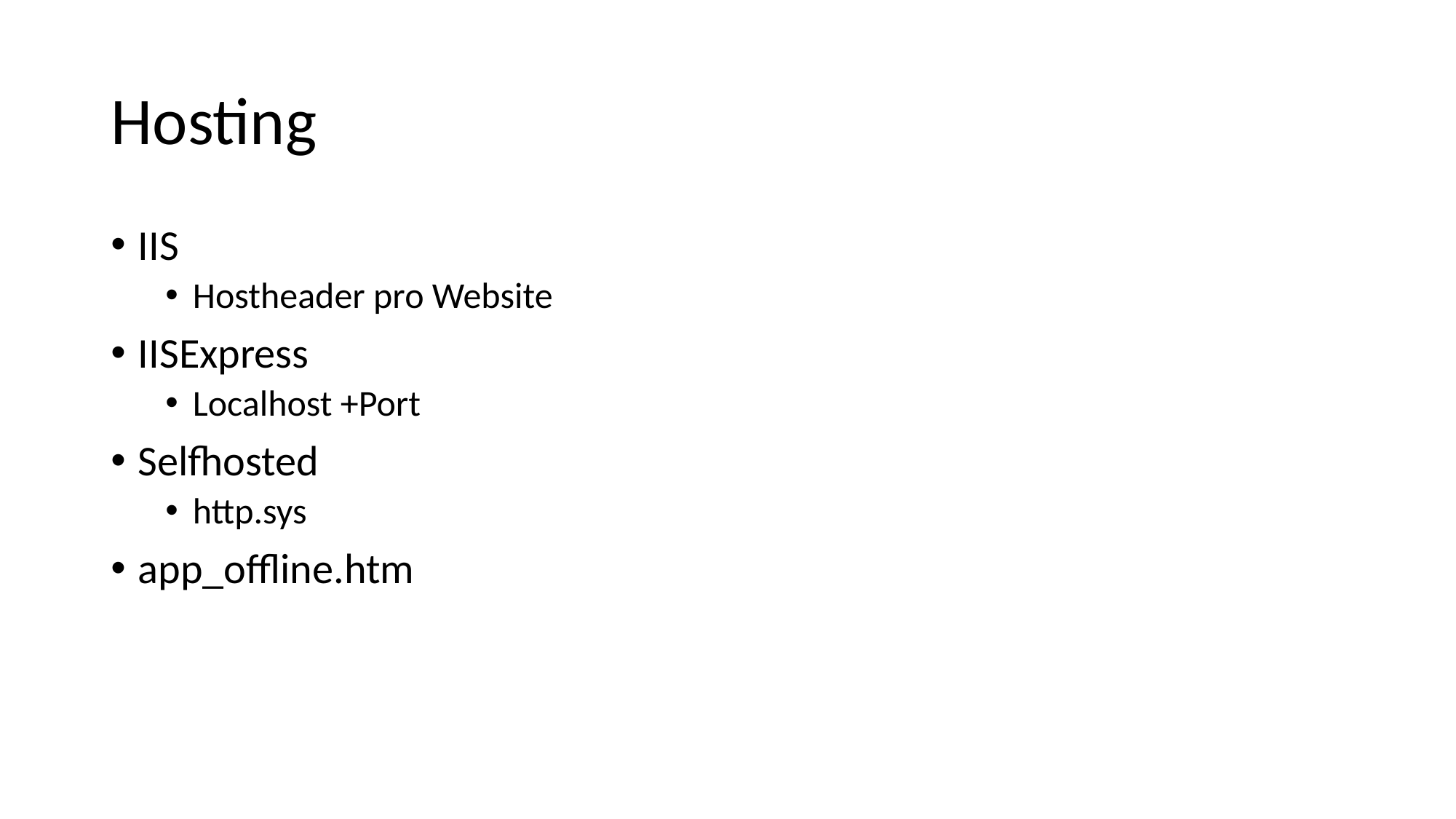

# Hosting
IIS
Hostheader pro Website
IISExpress
Localhost +Port
Selfhosted
http.sys
app_offline.htm